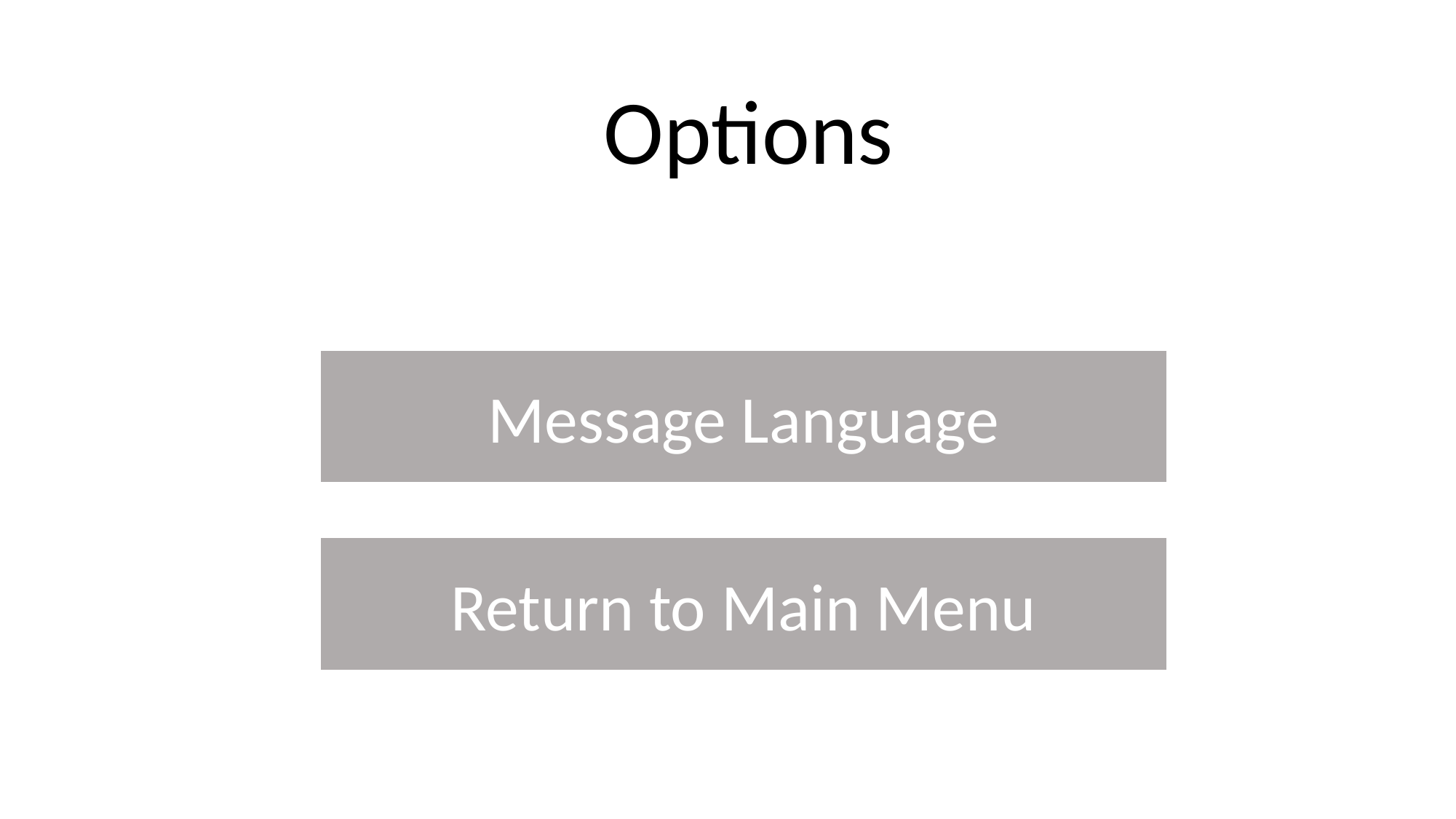

# Options
Message Language
Return to Main Menu